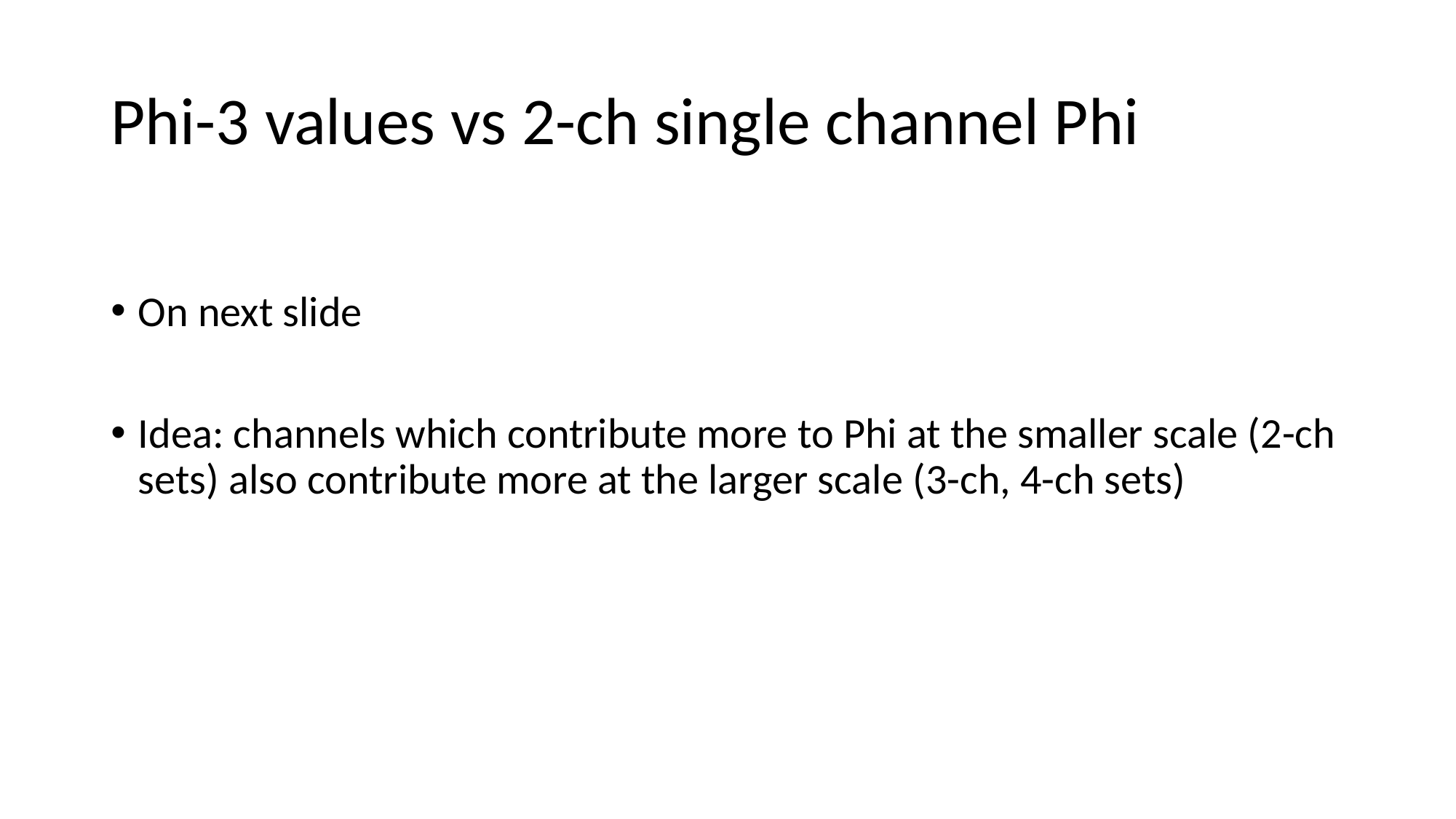

# Phi-3 values vs 2-ch single channel Phi

On next slide

Idea: channels which contribute more to Phi at the smaller scale (2-ch sets) also contribute more at the larger scale (3-ch, 4-ch sets)